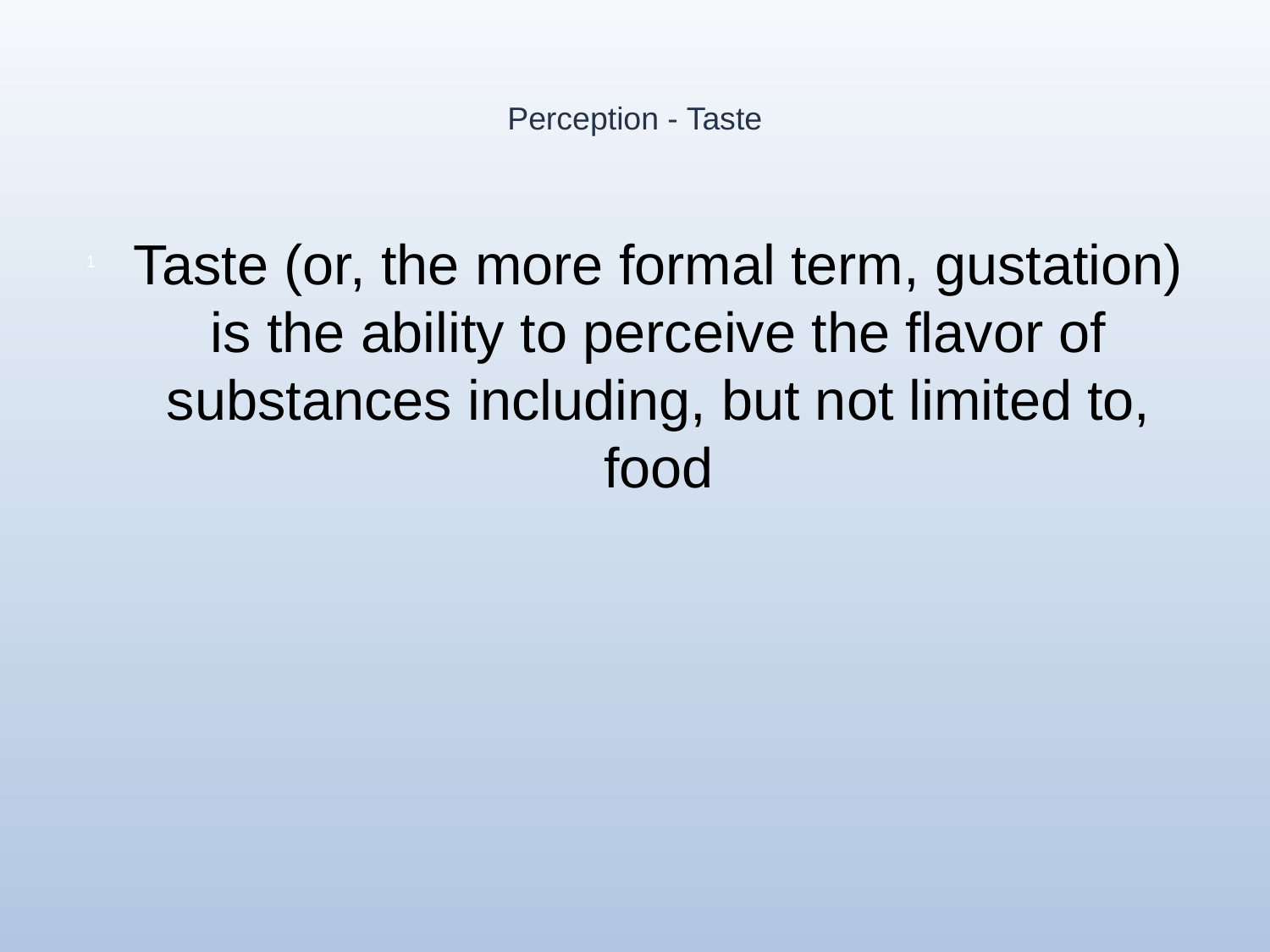

# Perception - Taste
Taste (or, the more formal term, gustation) is the ability to perceive the flavor of substances including, but not limited to, food